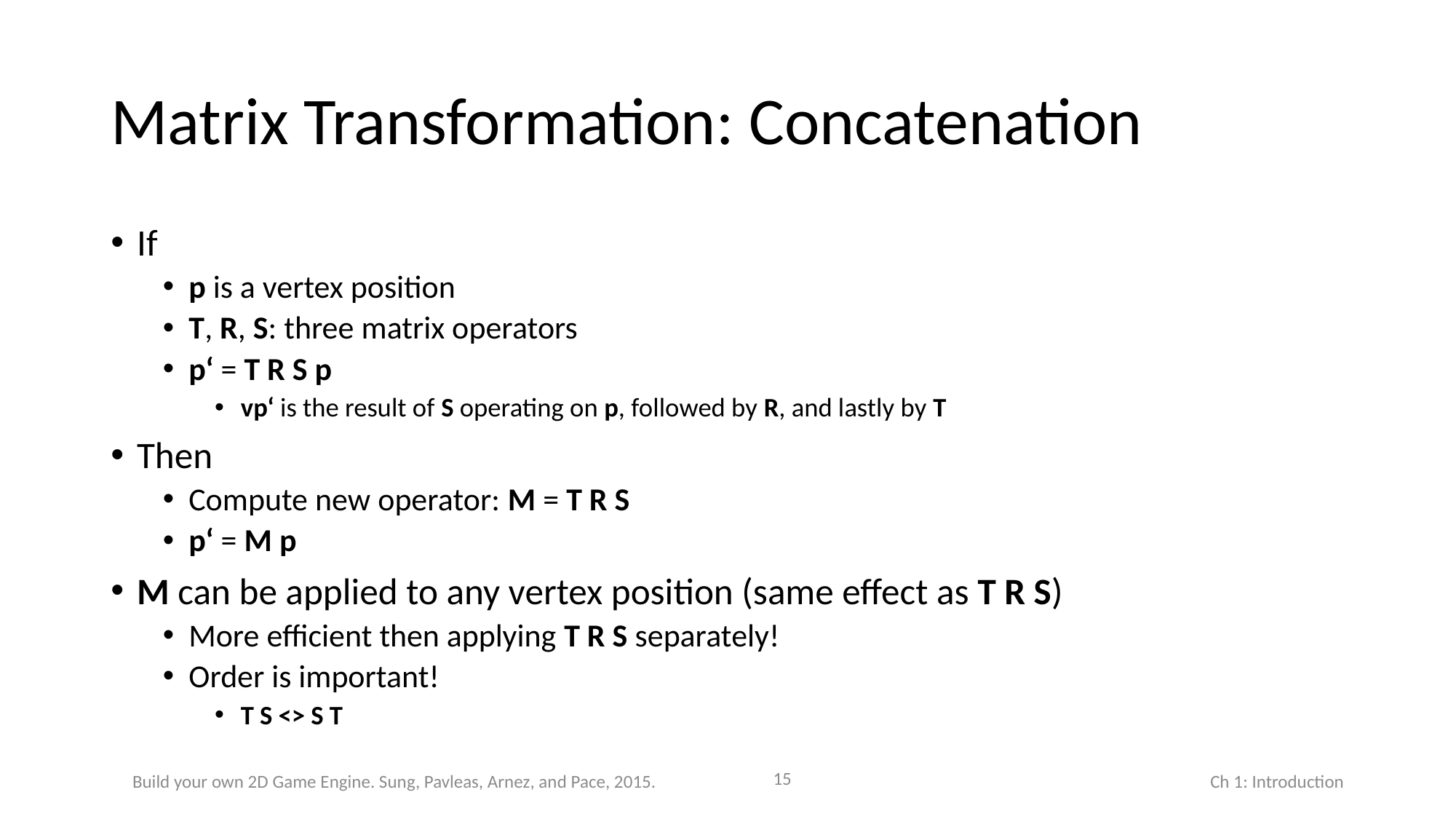

# Matrix Transformation: Concatenation
If
p is a vertex position
T, R, S: three matrix operators
p‘ = T R S p
vp‘ is the result of S operating on p, followed by R, and lastly by T
Then
Compute new operator: M = T R S
p‘ = M p
M can be applied to any vertex position (same effect as T R S)
More efficient then applying T R S separately!
Order is important!
T S <> S T